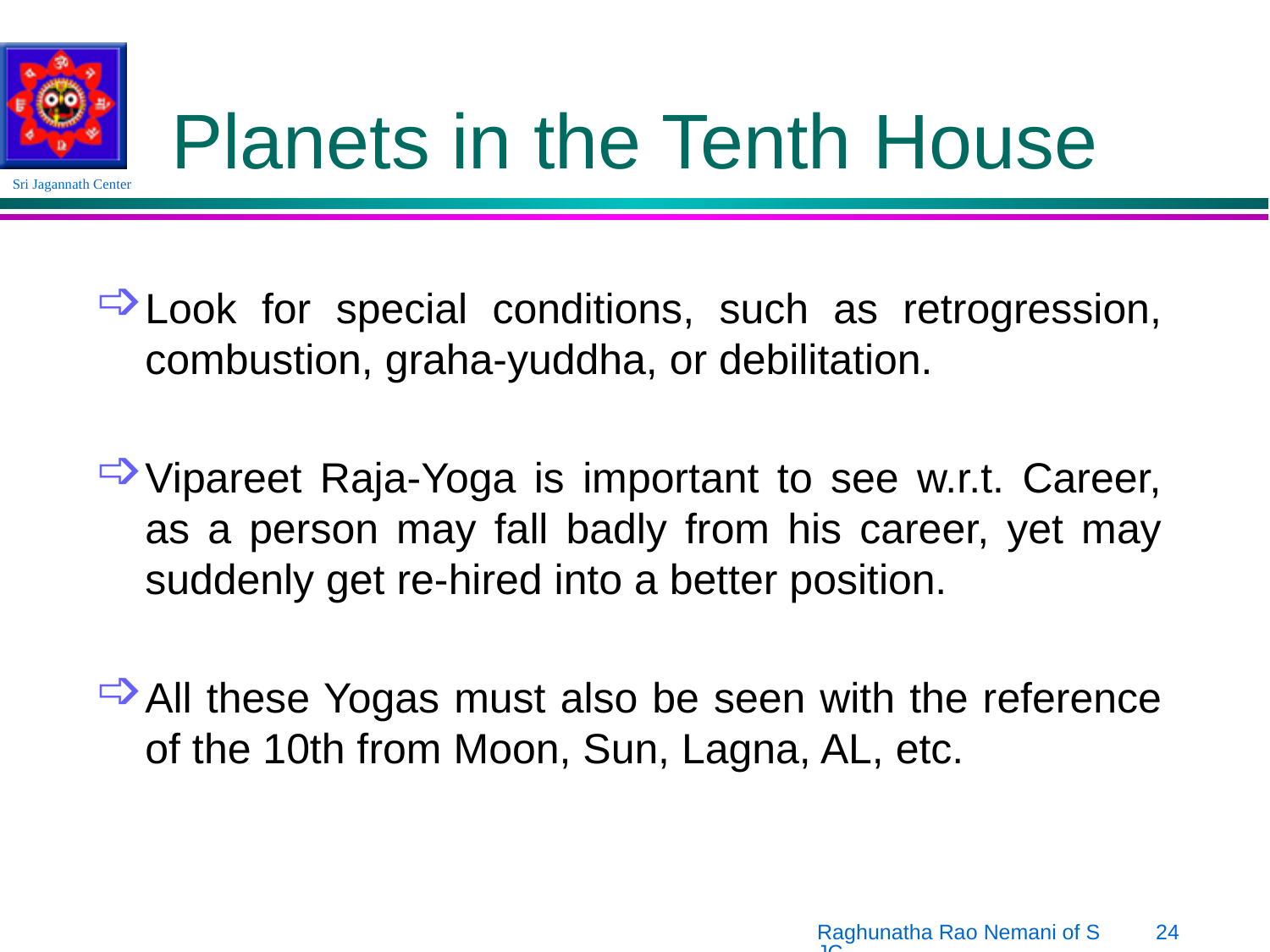

# Planets in the Tenth House
Look for special conditions, such as retrogression, combustion, graha-yuddha, or debilitation.

Vipareet Raja-Yoga is important to see w.r.t. Career, as a person may fall badly from his career, yet may suddenly get re-hired into a better position.

All these Yogas must also be seen with the reference of the 10th from Moon, Sun, Lagna, AL, etc.
Raghunatha Rao Nemani of SJC
24